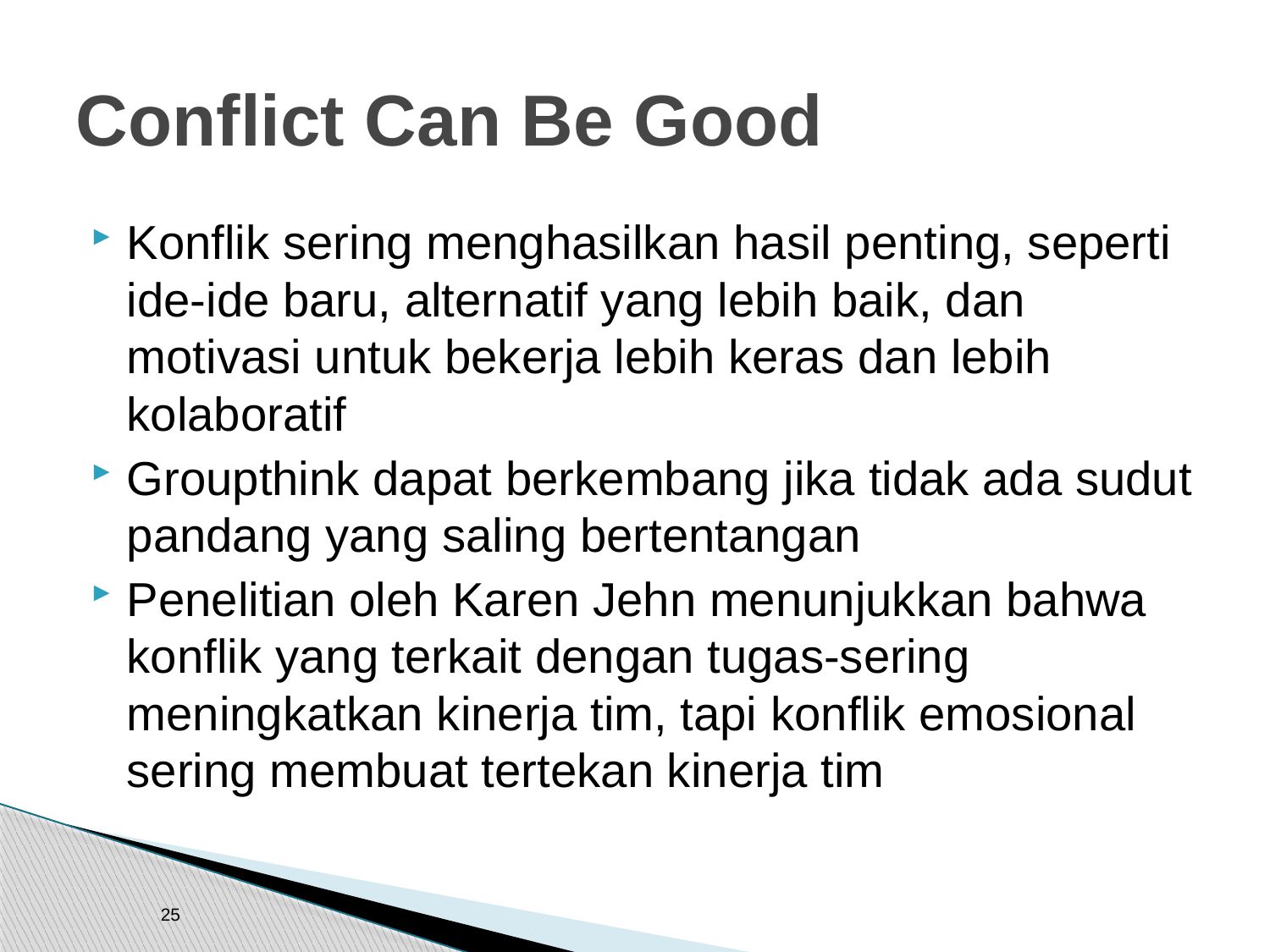

# Conflict Can Be Good
Konflik sering menghasilkan hasil penting, seperti ide-ide baru, alternatif yang lebih baik, dan motivasi untuk bekerja lebih keras dan lebih kolaboratif
Groupthink dapat berkembang jika tidak ada sudut pandang yang saling bertentangan
Penelitian oleh Karen Jehn menunjukkan bahwa konflik yang terkait dengan tugas-sering meningkatkan kinerja tim, tapi konflik emosional sering membuat tertekan kinerja tim

25